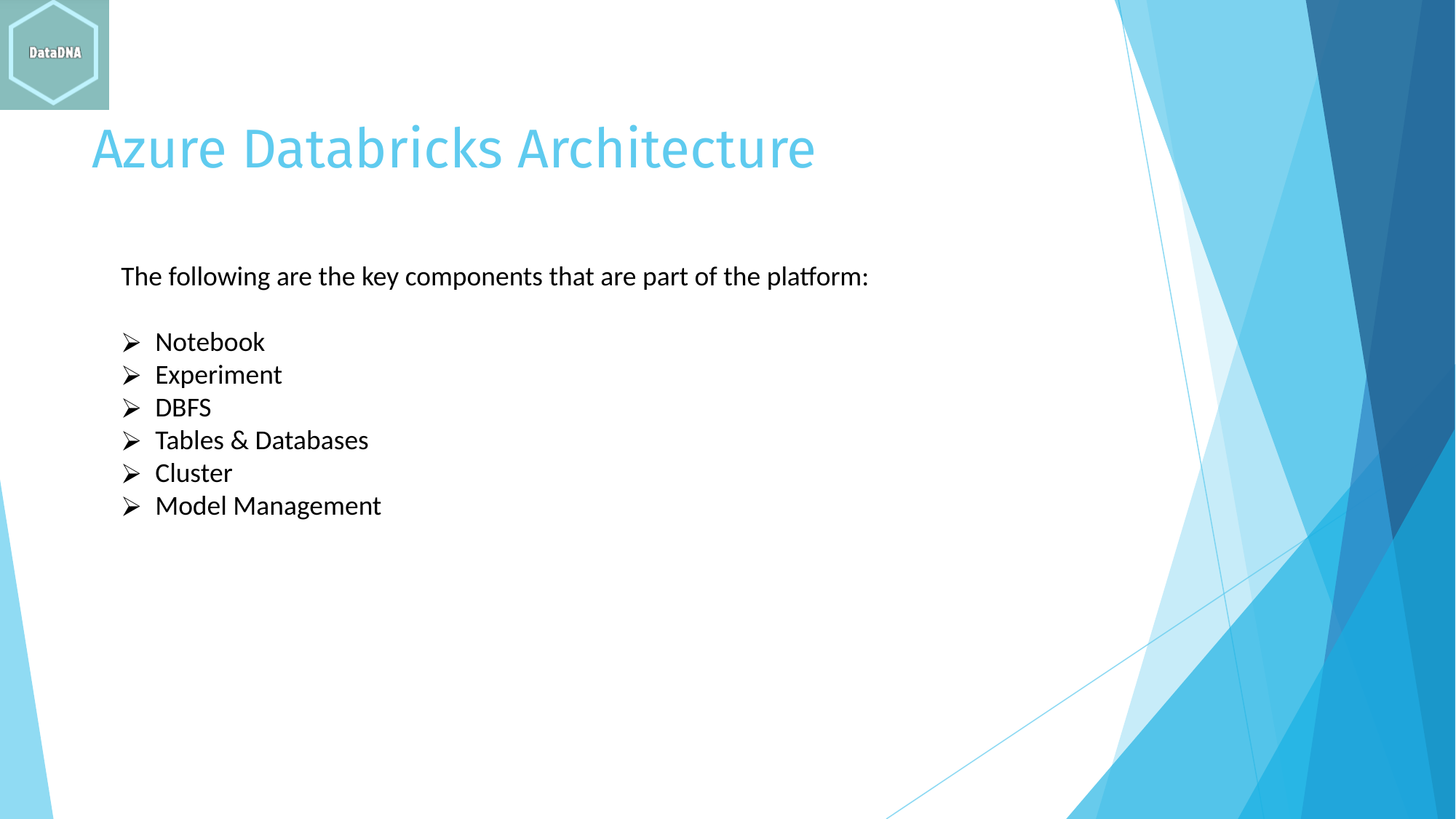

# Azure Databricks Architecture
The following are the key components that are part of the platform:

Notebook
Experiment
DBFS
Tables & Databases
Cluster
Model Management